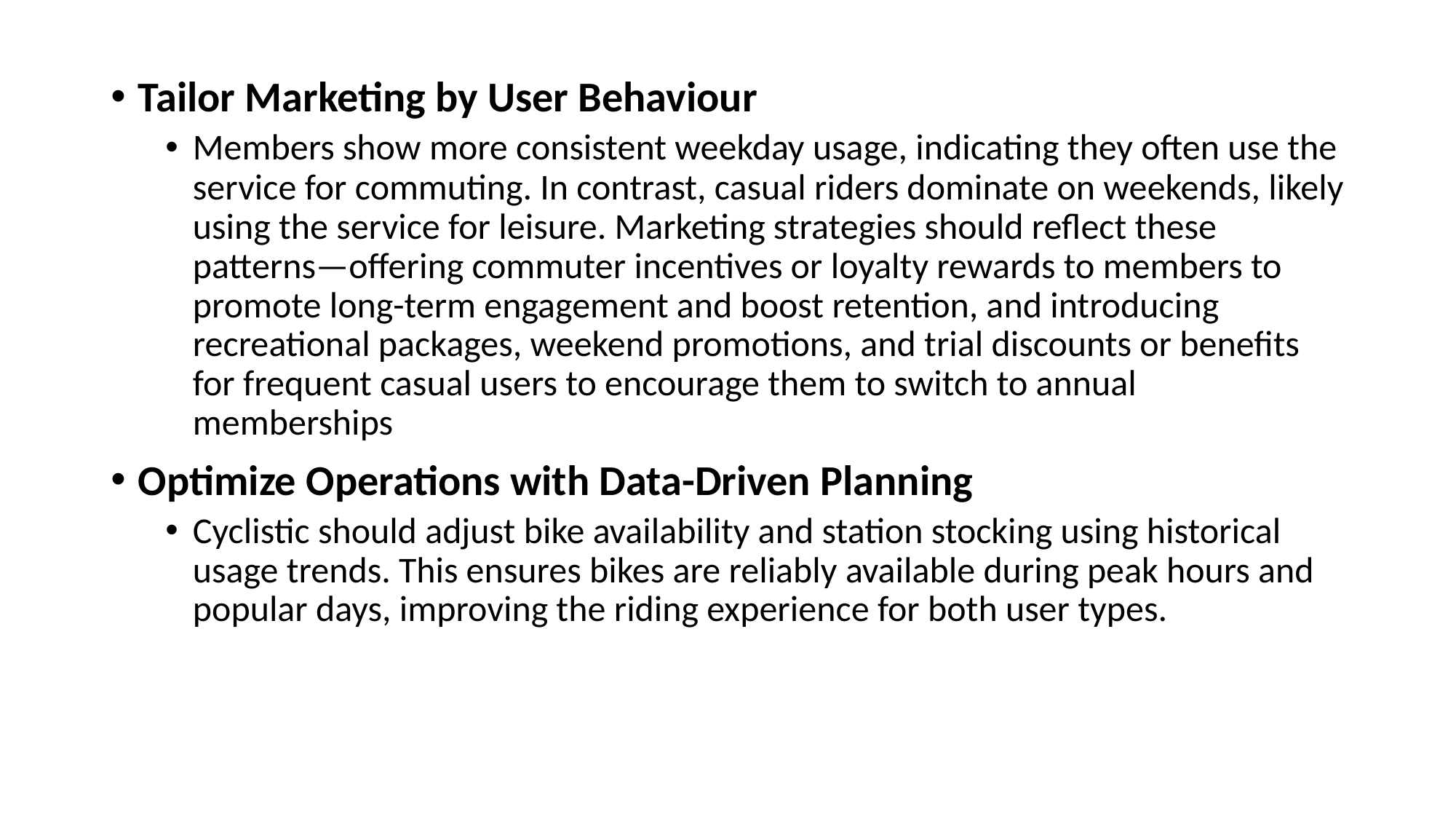

Tailor Marketing by User Behaviour
Members show more consistent weekday usage, indicating they often use the service for commuting. In contrast, casual riders dominate on weekends, likely using the service for leisure. Marketing strategies should reflect these patterns—offering commuter incentives or loyalty rewards to members to promote long-term engagement and boost retention, and introducing recreational packages, weekend promotions, and trial discounts or benefits for frequent casual users to encourage them to switch to annual memberships
Optimize Operations with Data-Driven Planning
Cyclistic should adjust bike availability and station stocking using historical usage trends. This ensures bikes are reliably available during peak hours and popular days, improving the riding experience for both user types.